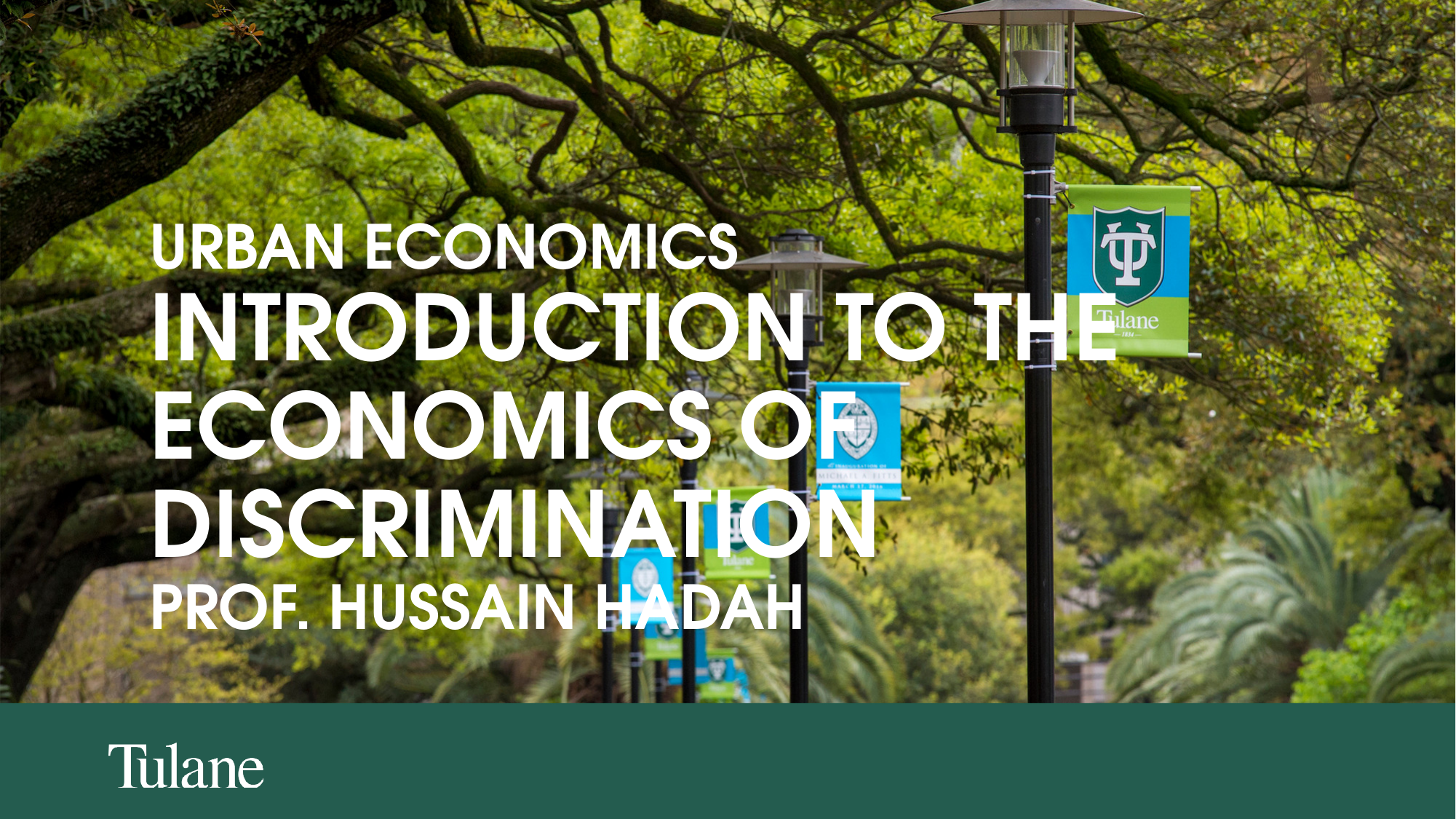

Urban Economics
Introduction to the Economics of Discrimination
Prof. HUSSAIN HADAH